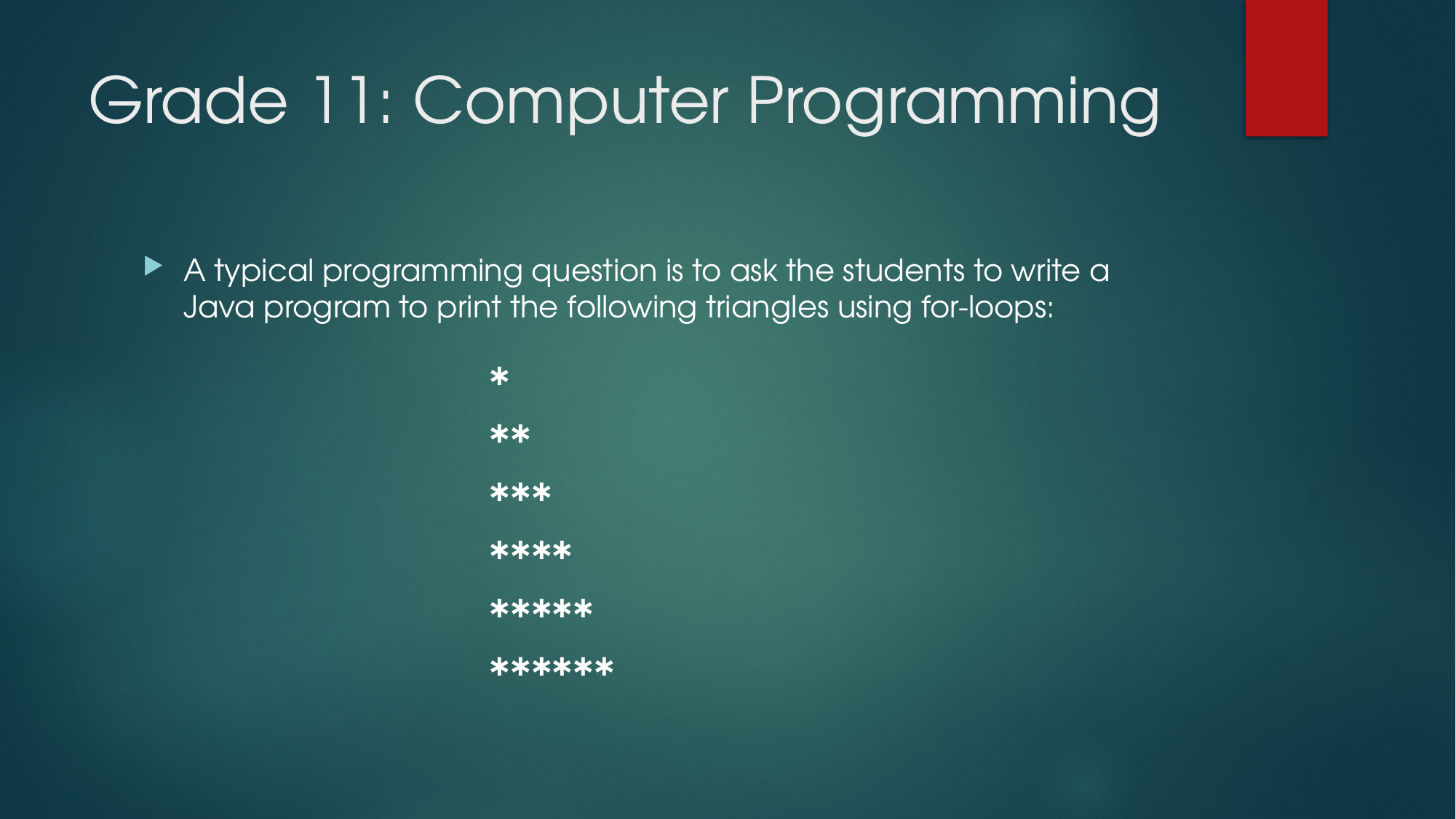

# Grade 11: Computer Programming
A typical programming question is to ask the students to write a Java program to print the following triangles using for-loops:

*
**
***
****
*****
******